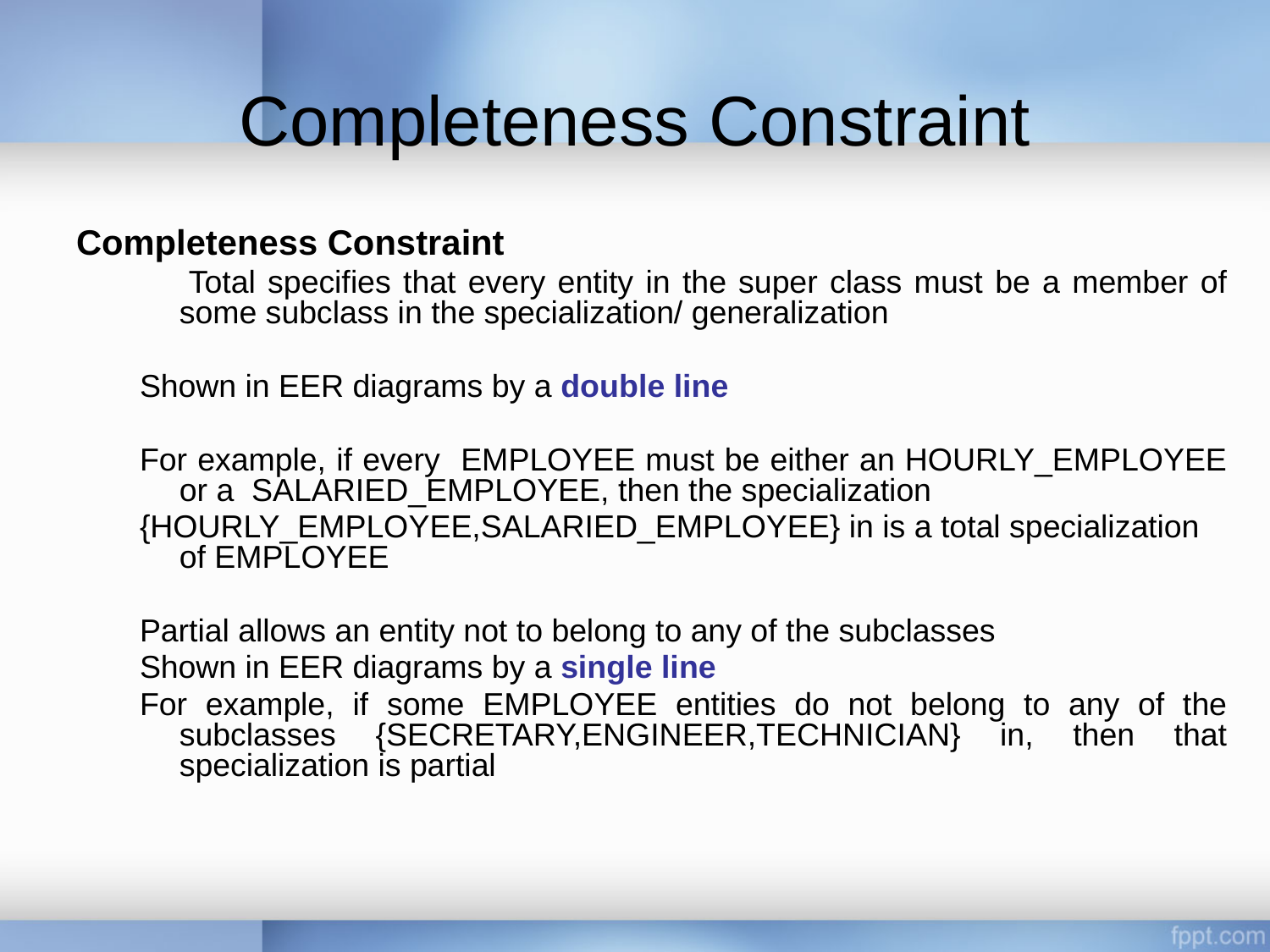

# Completeness Constraint
Completeness Constraint
    Total specifies that every entity in the super class must be a member of some subclass in the specialization/ generalization

Shown in EER diagrams by a double line

For example, if every  EMPLOYEE must be either an HOURLY_EMPLOYEE or a  SALARIED_EMPLOYEE, then the specialization
{HOURLY_EMPLOYEE,SALARIED_EMPLOYEE} in is a total specialization of EMPLOYEE

Partial allows an entity not to belong to any of the subclasses
Shown in EER diagrams by a single line
For example, if some EMPLOYEE entities do not belong to any of the subclasses {SECRETARY,ENGINEER,TECHNICIAN} in, then that specialization is partial